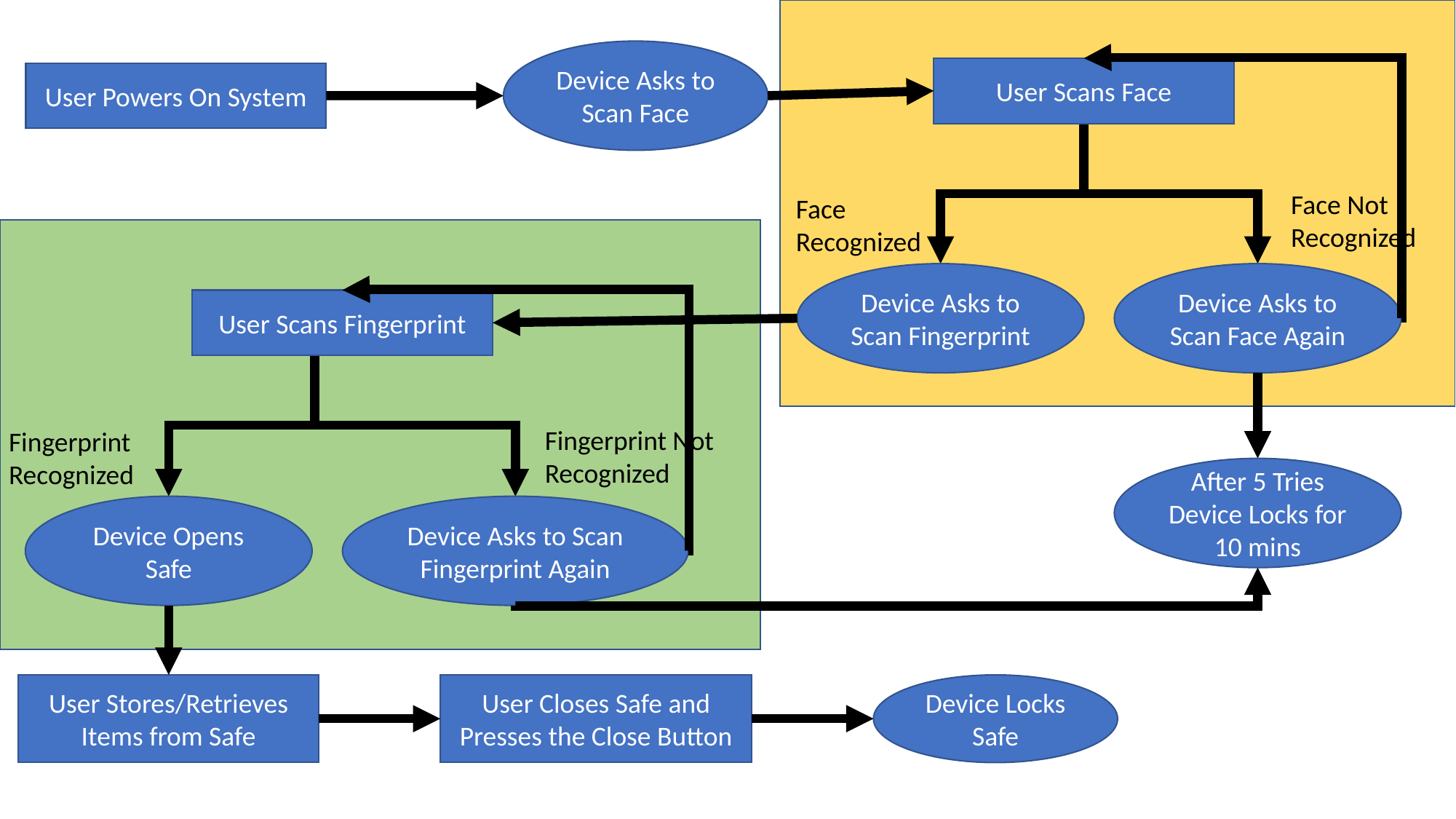

Device Asks to Scan Face
User Scans Face
User Powers On System
Face Not Recognized
Face Recognized

Device Asks to Scan Face Again
Device Asks to Scan Fingerprint
User Scans Fingerprint
Fingerprint Not Recognized
Fingerprint Recognized
After 5 Tries Device Locks for 10 mins
Device Asks to Scan Fingerprint Again
Device Opens Safe
Device Locks Safe
User Stores/Retrieves Items from Safe
User Closes Safe and Presses the Close Button